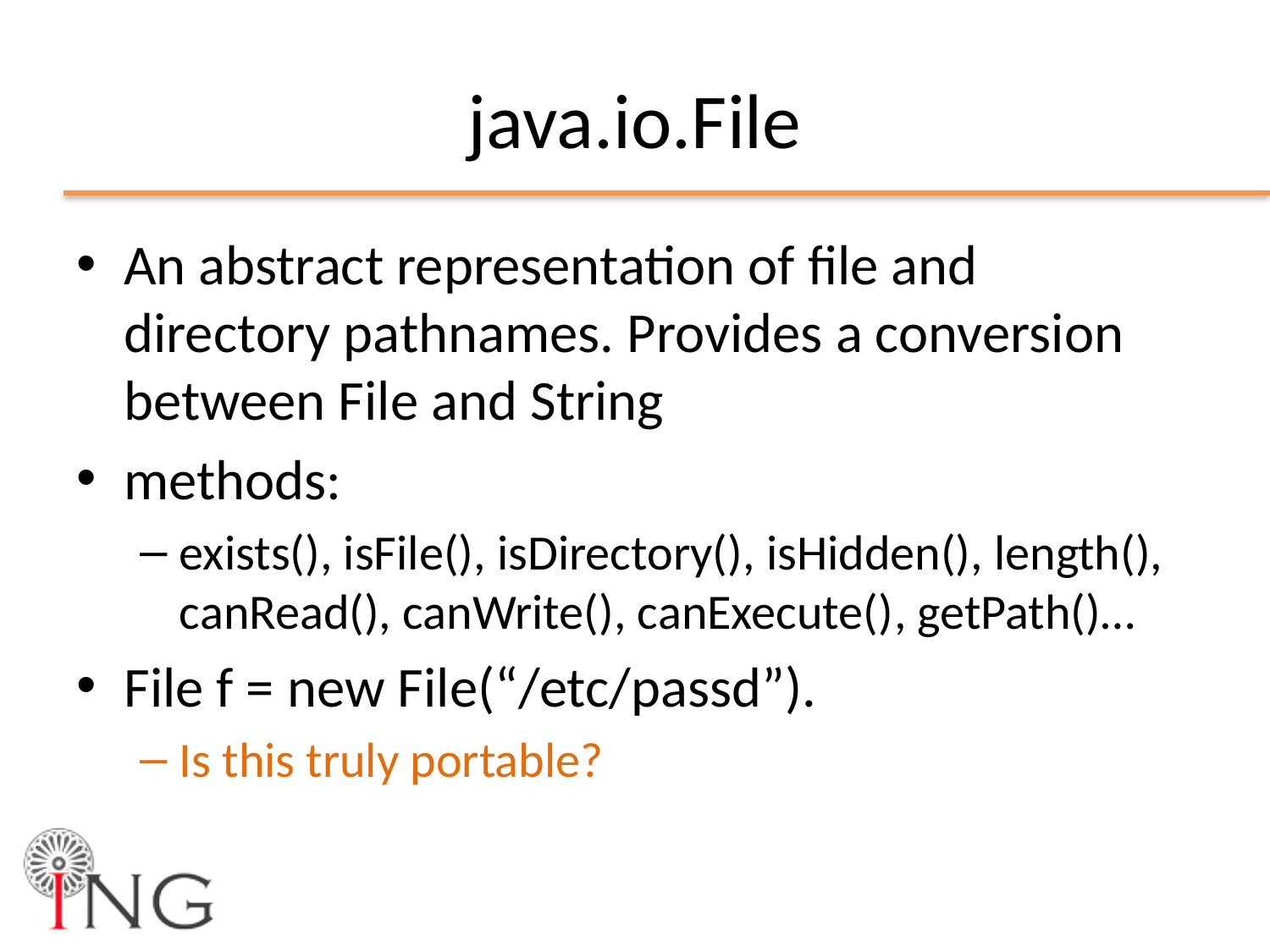

# java.io.File
An abstract representation of file and directory pathnames. Provides a conversion between File and String
methods:
exists(), isFile(), isDirectory(), isHidden(), length(), canRead(), canWrite(), canExecute(), getPath()…
File f = new File(“/etc/passd”).
Is this truly portable?